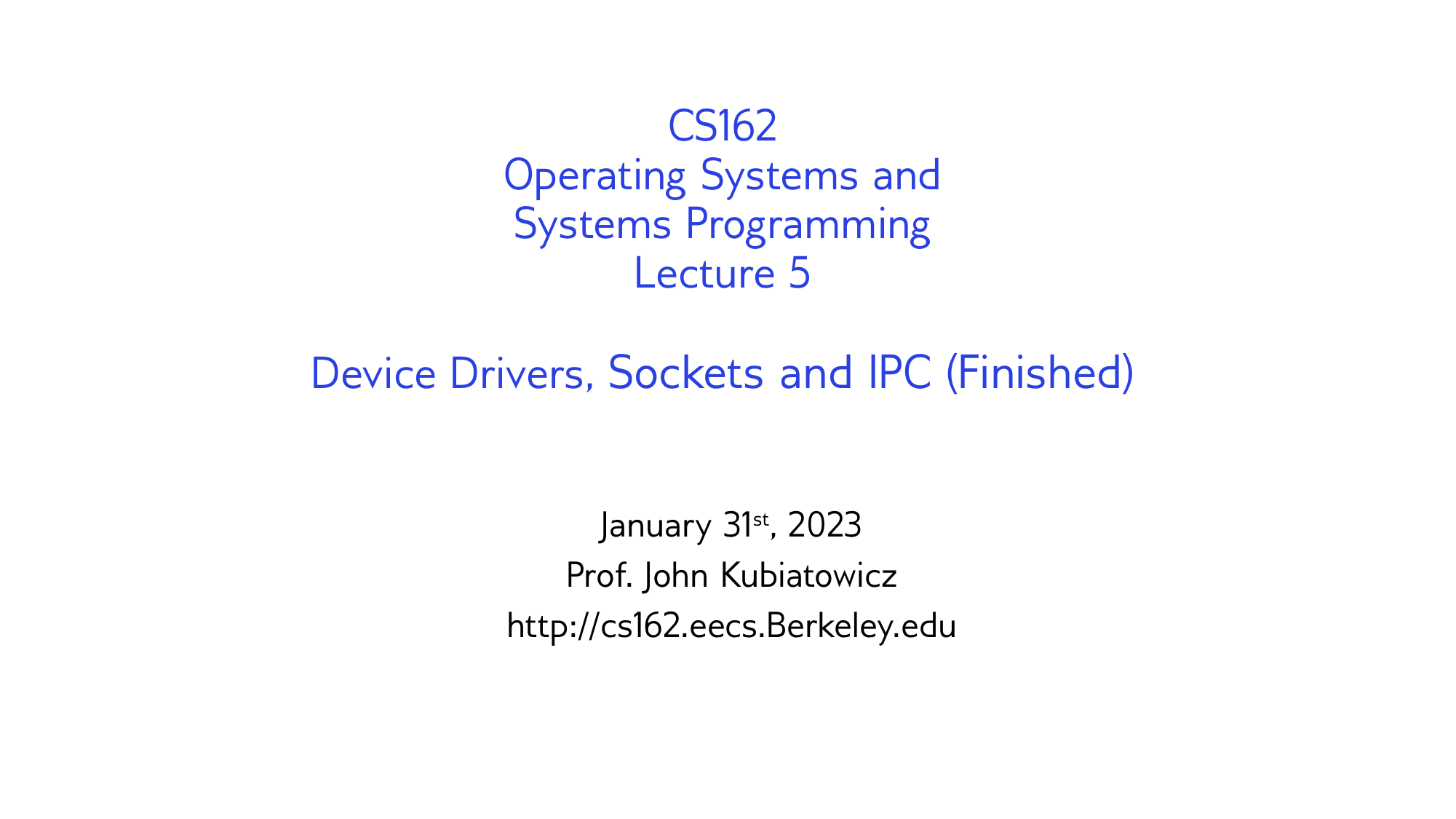

# CS162 Operating Systems and Systems Programming Lecture 5 Device Drivers, Sockets and IPC (Finished)
January 31st, 2023
Prof. John Kubiatowicz
http://cs162.eecs.Berkeley.edu